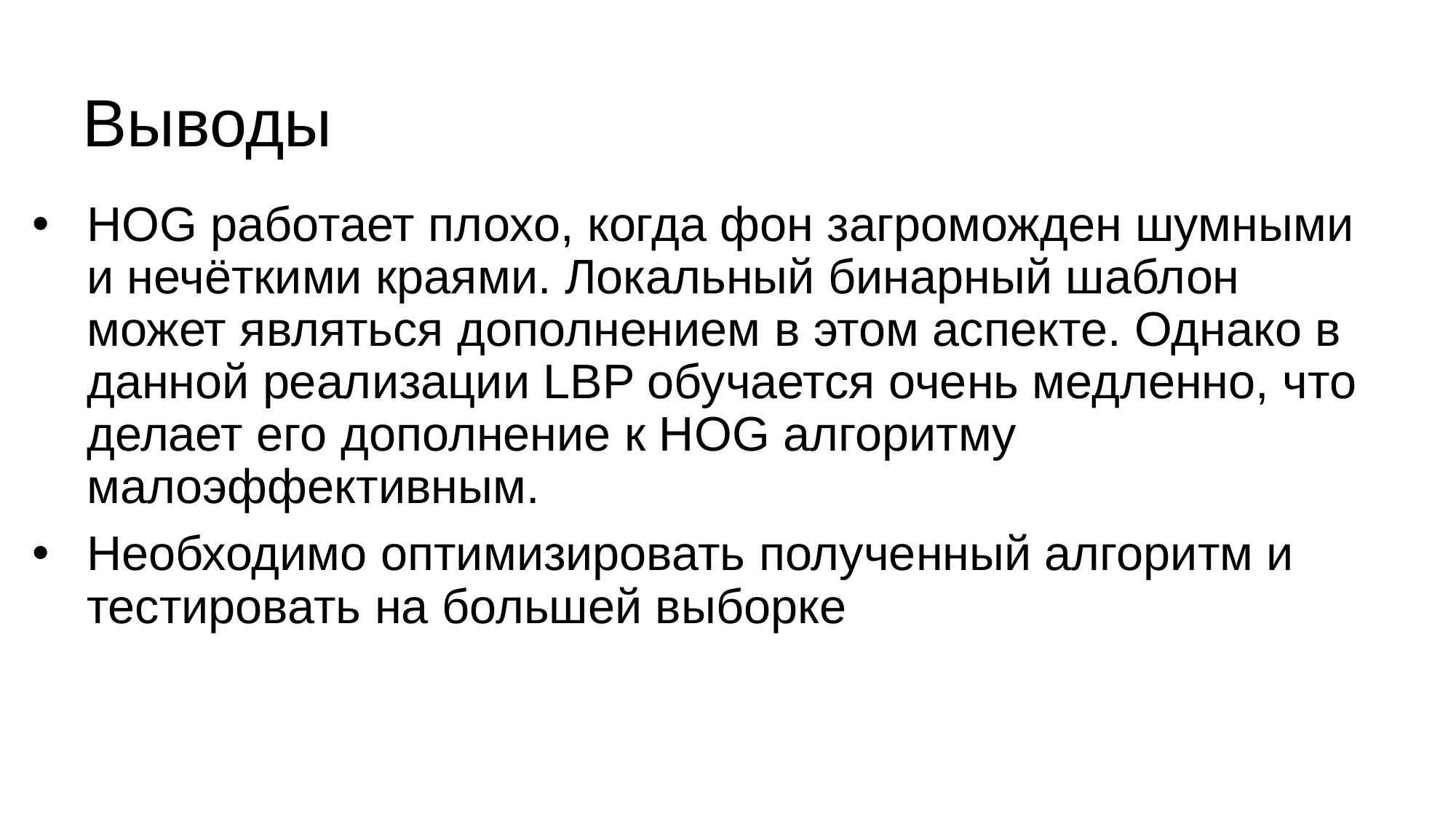

Выводы
HOG работает плохо, когда фон загроможден шумными и нечёткими краями. Локальный бинарный шаблон может являться дополнением в этом аспекте. Однако в данной реализации LBP обучается очень медленно, что делает его дополнение к HOG алгоритму малоэффективным.
Необходимо оптимизировать полученный алгоритм и тестировать на большей выборке